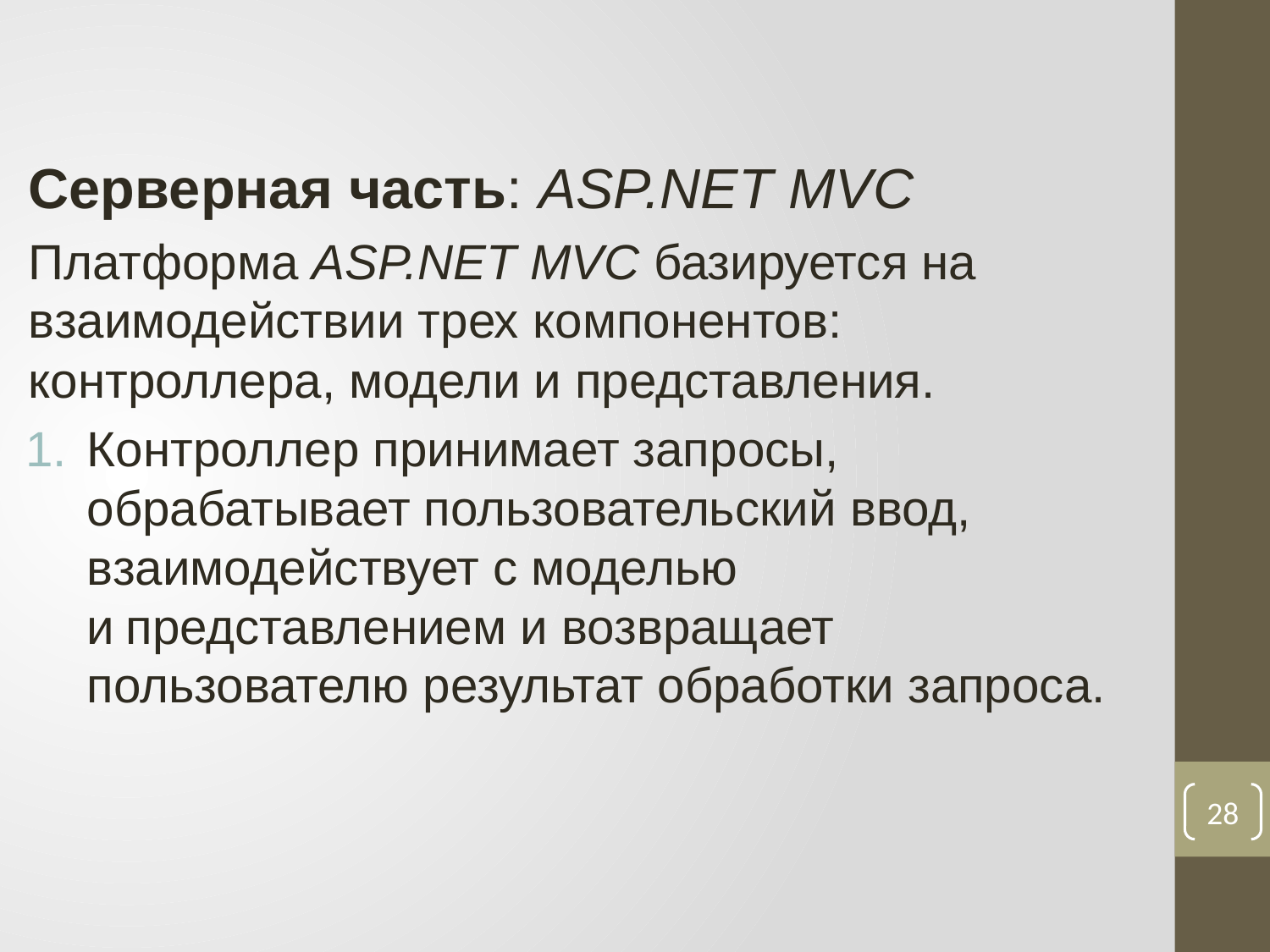

Серверная часть: ASP.NET MVC
Платформа ASP.NET MVC базируется на взаимодействии трех компонентов: контроллера, модели и представления.
Контроллер принимает запросы, обрабатывает пользовательский ввод, взаимодействует с моделью и представлением и возвращает пользователю результат обработки запроса.
28